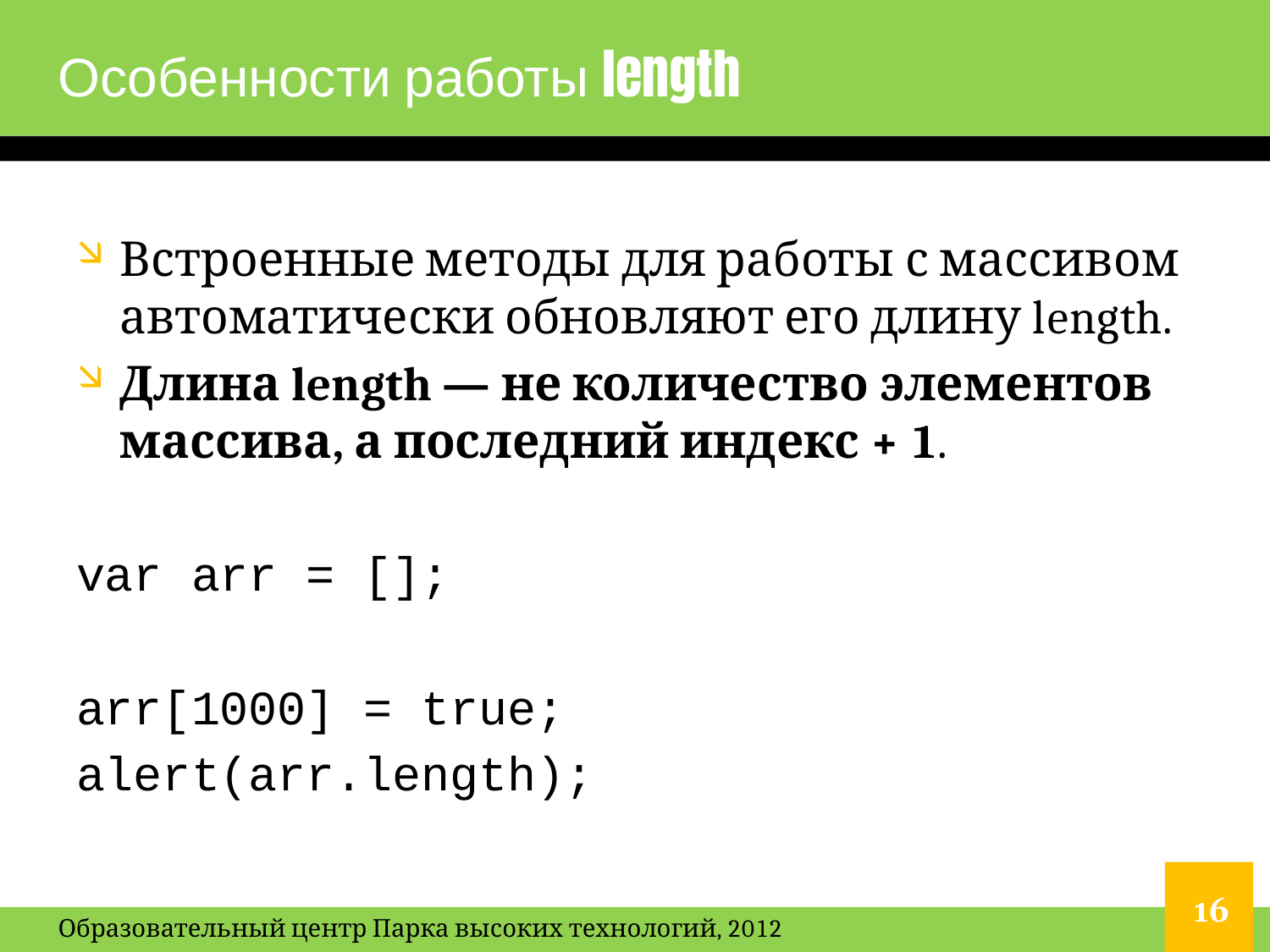

# Особенности работы length
Встроенные методы для работы с массивом автоматически обновляют его длину length.
Длина length — не количество элементов массива, а последний индекс + 1.

var arr = [];

arr[1000] = true;
alert(arr.length);
16